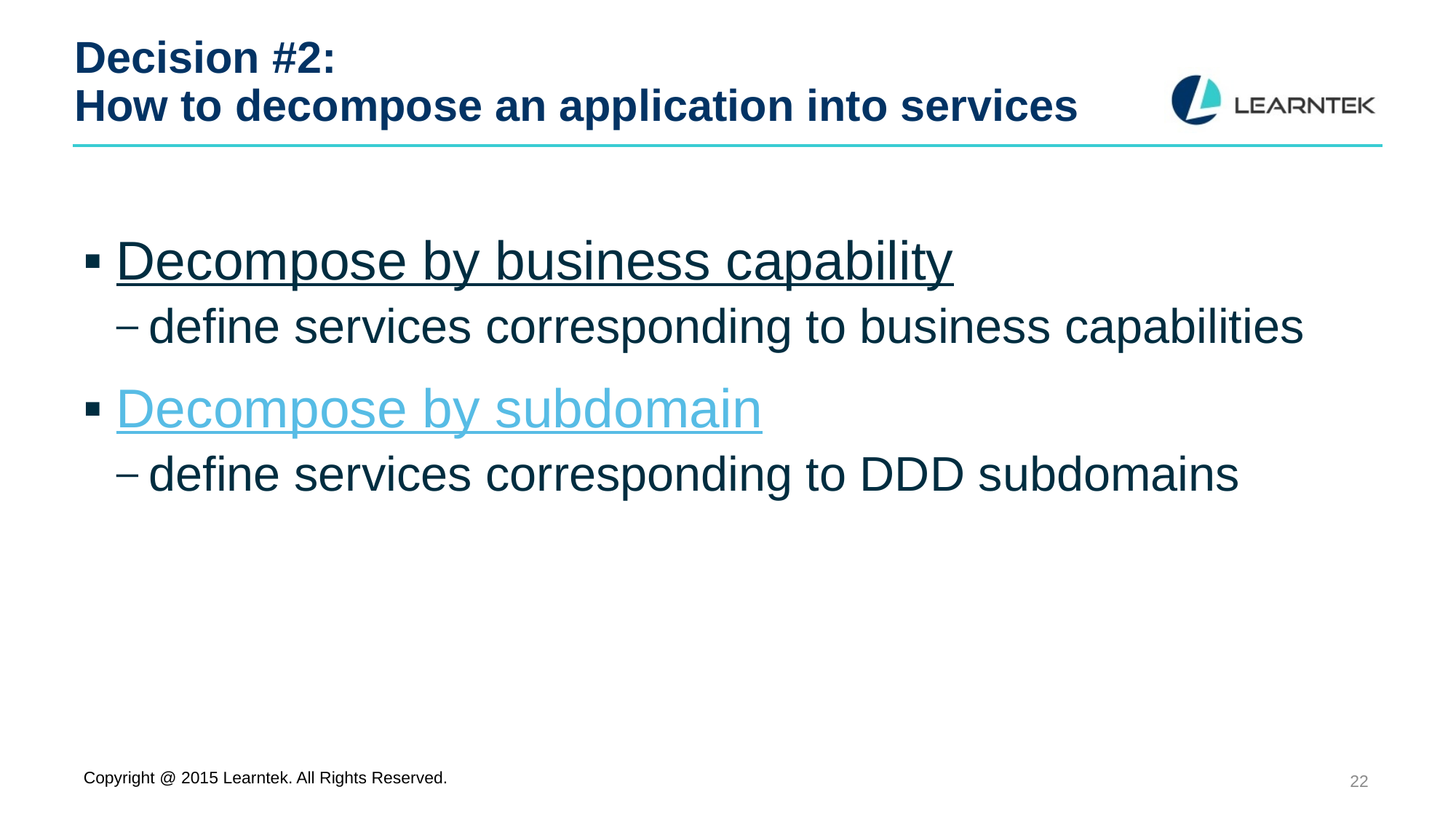

# Decision #2: How to decompose an application into services
Decompose by business capability
define services corresponding to business capabilities
Decompose by subdomain
define services corresponding to DDD subdomains

Copyright @ 2015 Learntek. All Rights Reserved.
22